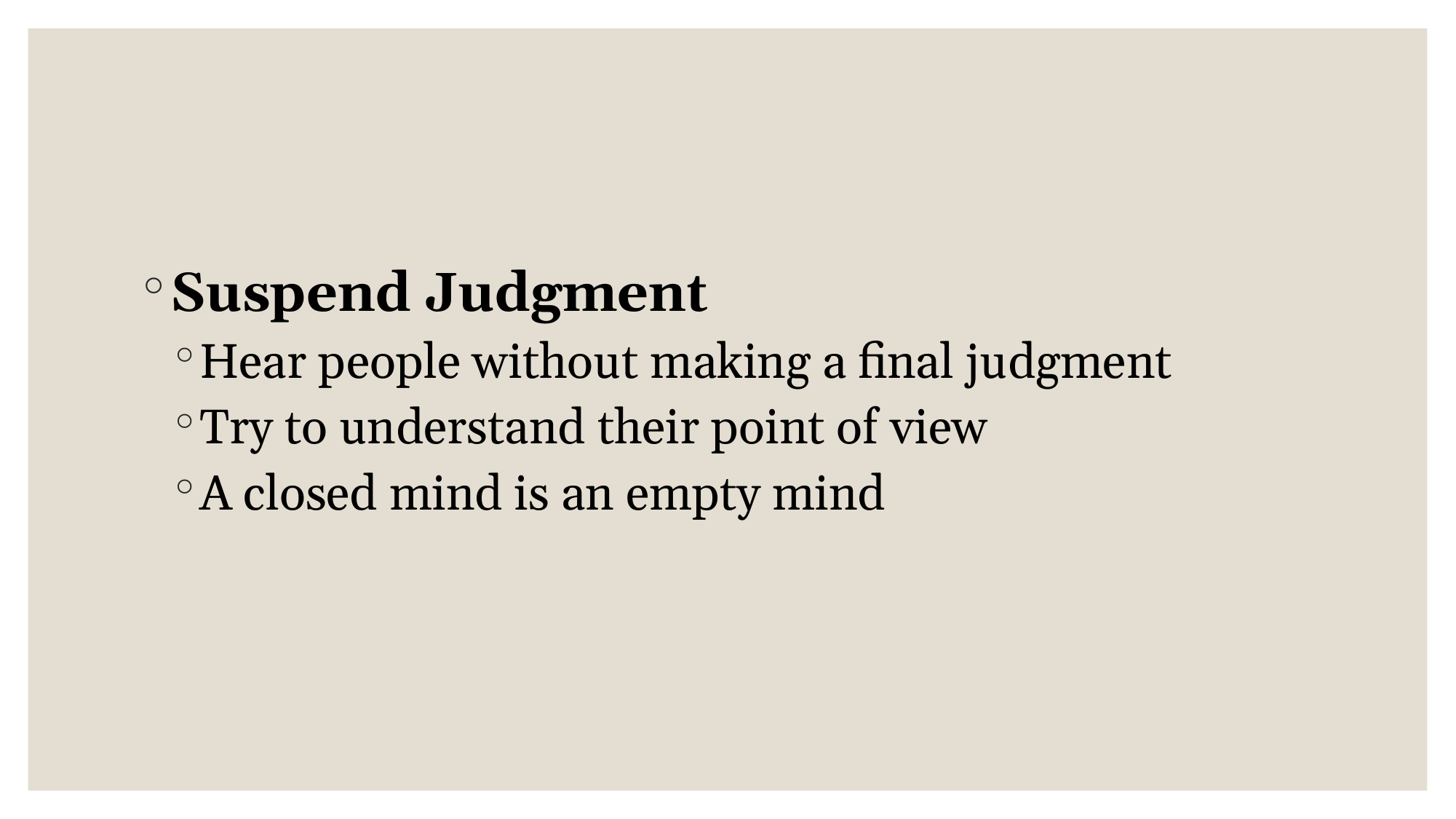

#
Suspend Judgment
Hear people without making a final judgment
Try to understand their point of view
A closed mind is an empty mind